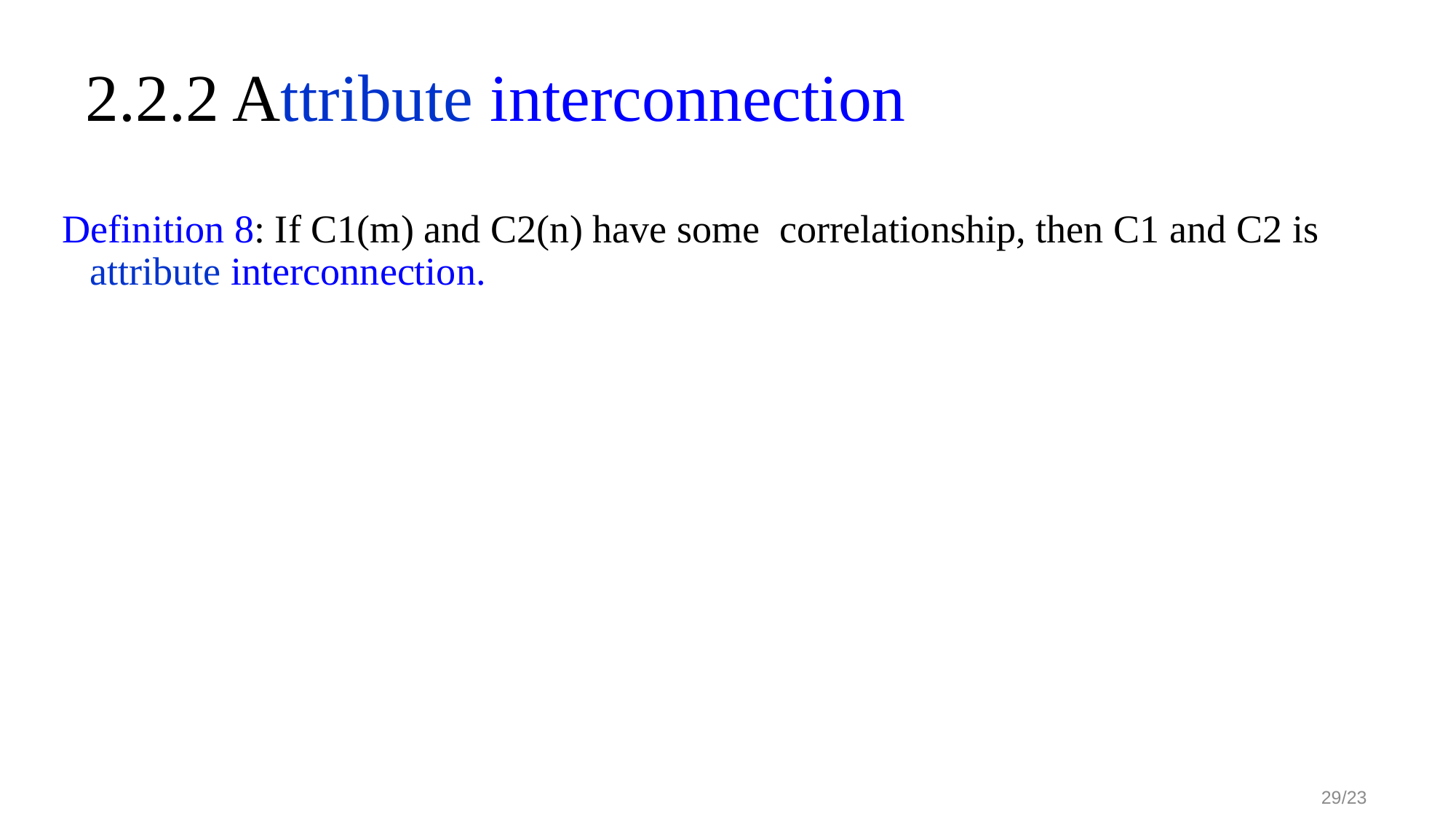

# 2.2.2 Attribute interconnection
Definition 8: If C1(m) and C2(n) have some  correlationship, then C1 and C2 is attribute interconnection.
29/23